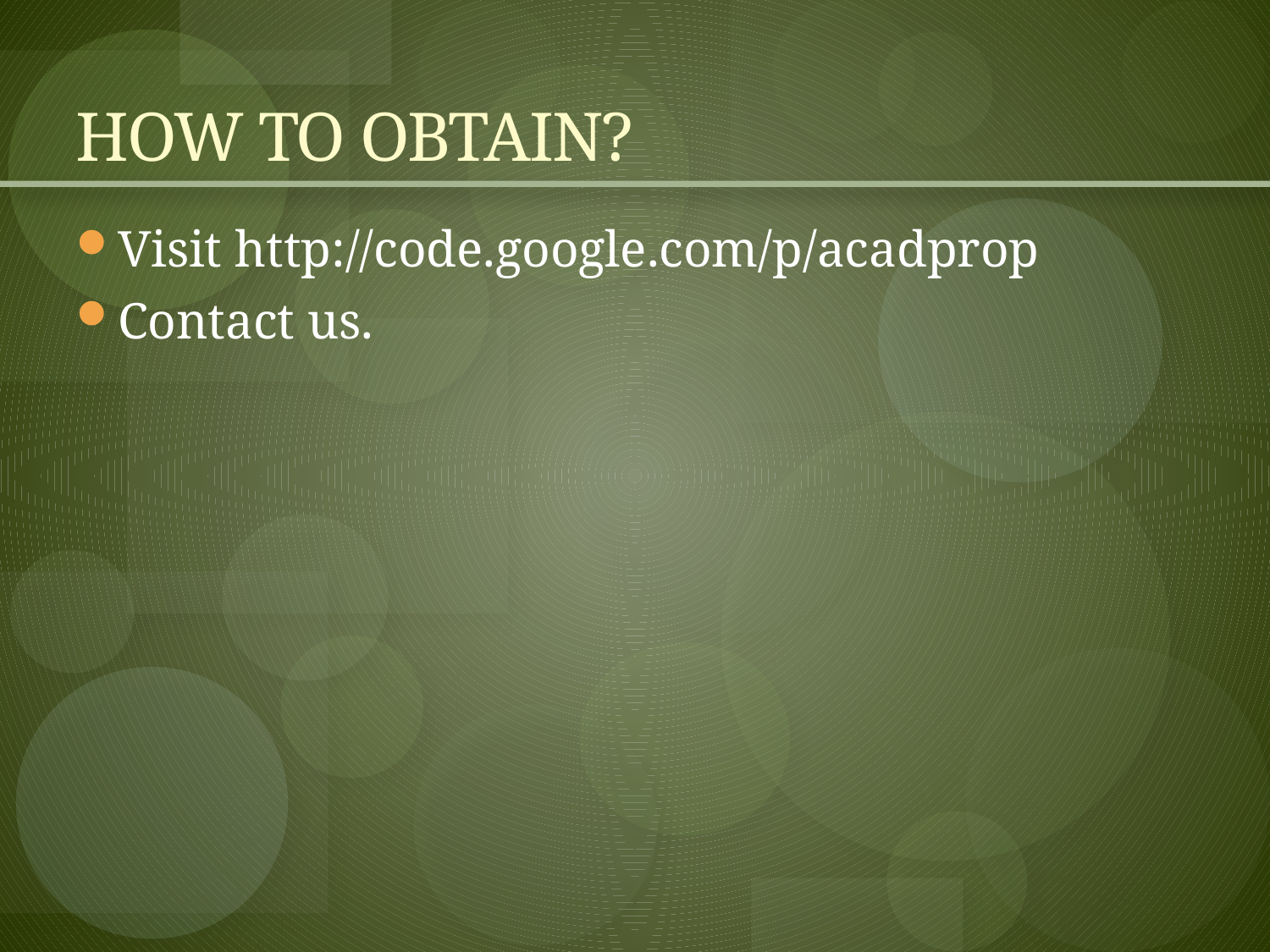

# HOW TO OBTAIN?
Visit http://code.google.com/p/acadprop
Contact us.